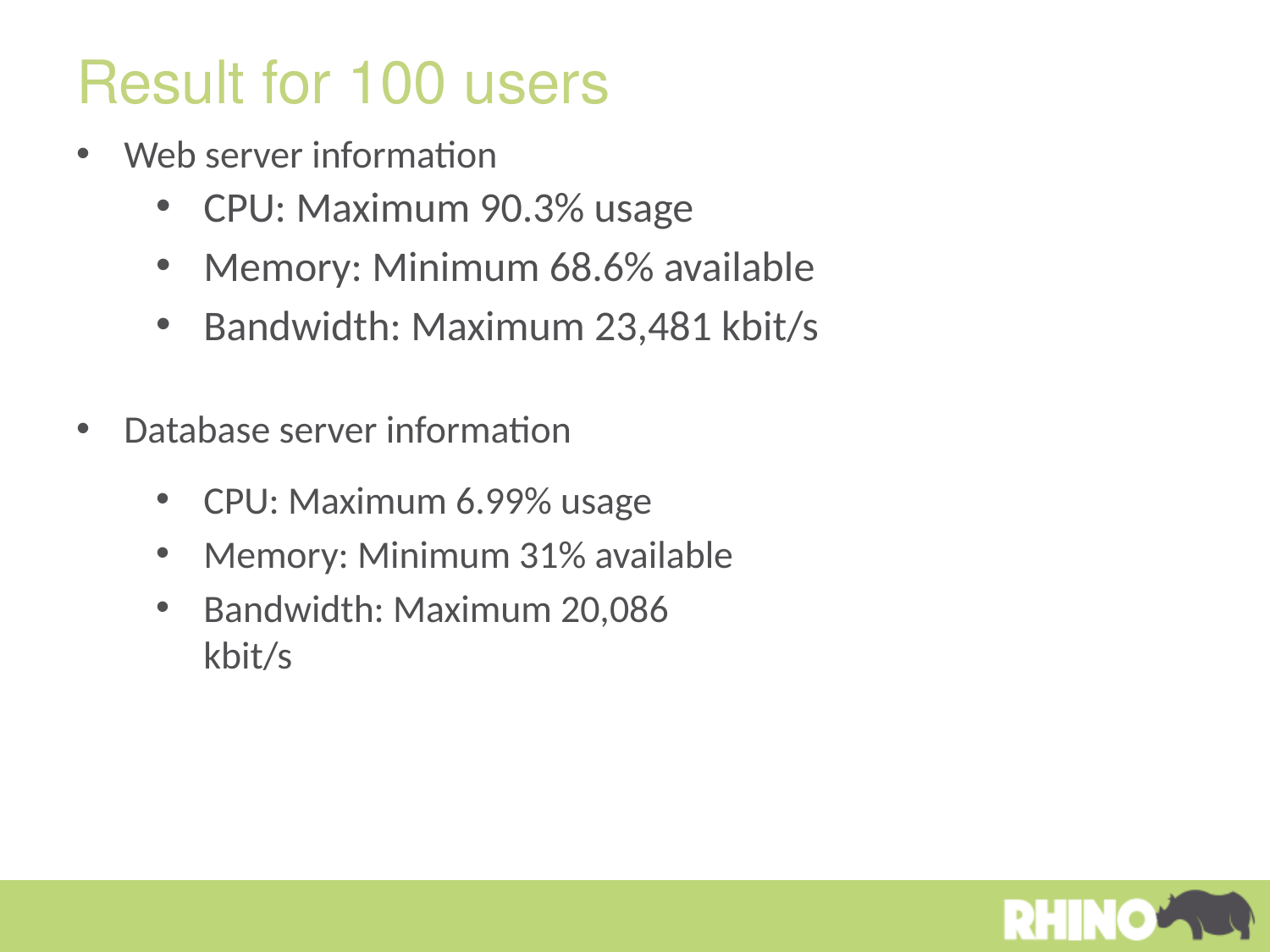

# Result for 100 users
Web server information
CPU: Maximum 90.3% usage
Memory: Minimum 68.6% available
Bandwidth: Maximum 23,481 kbit/s

Database server information
CPU: Maximum 6.99% usage
Memory: Minimum 31% available
Bandwidth: Maximum 20,086 kbit/s